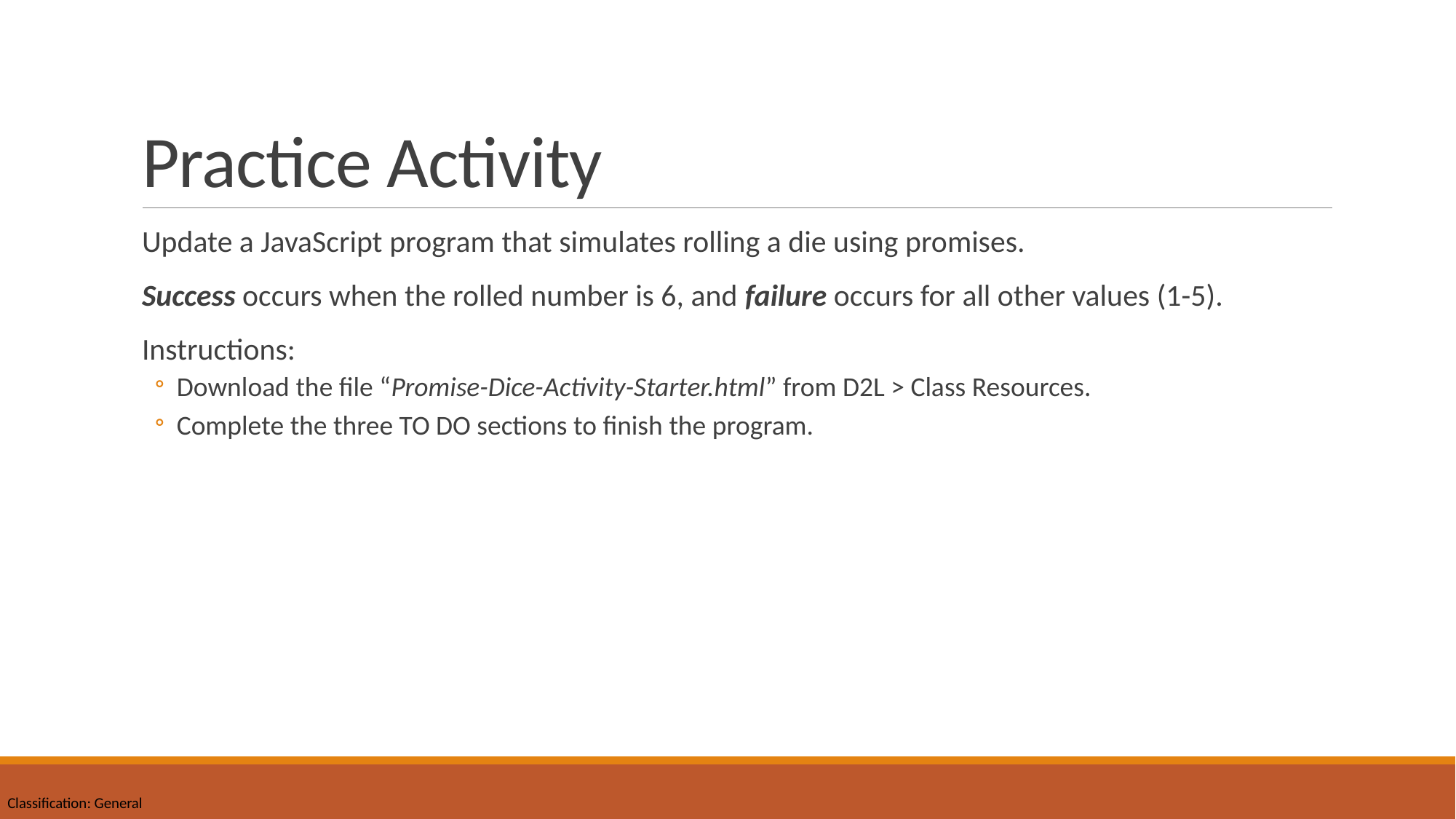

# Practice Activity
Update a JavaScript program that simulates rolling a die using promises.
Success occurs when the rolled number is 6, and failure occurs for all other values (1-5).
Instructions:
Download the file “Promise-Dice-Activity-Starter.html” from D2L > Class Resources.
Complete the three TO DO sections to finish the program.